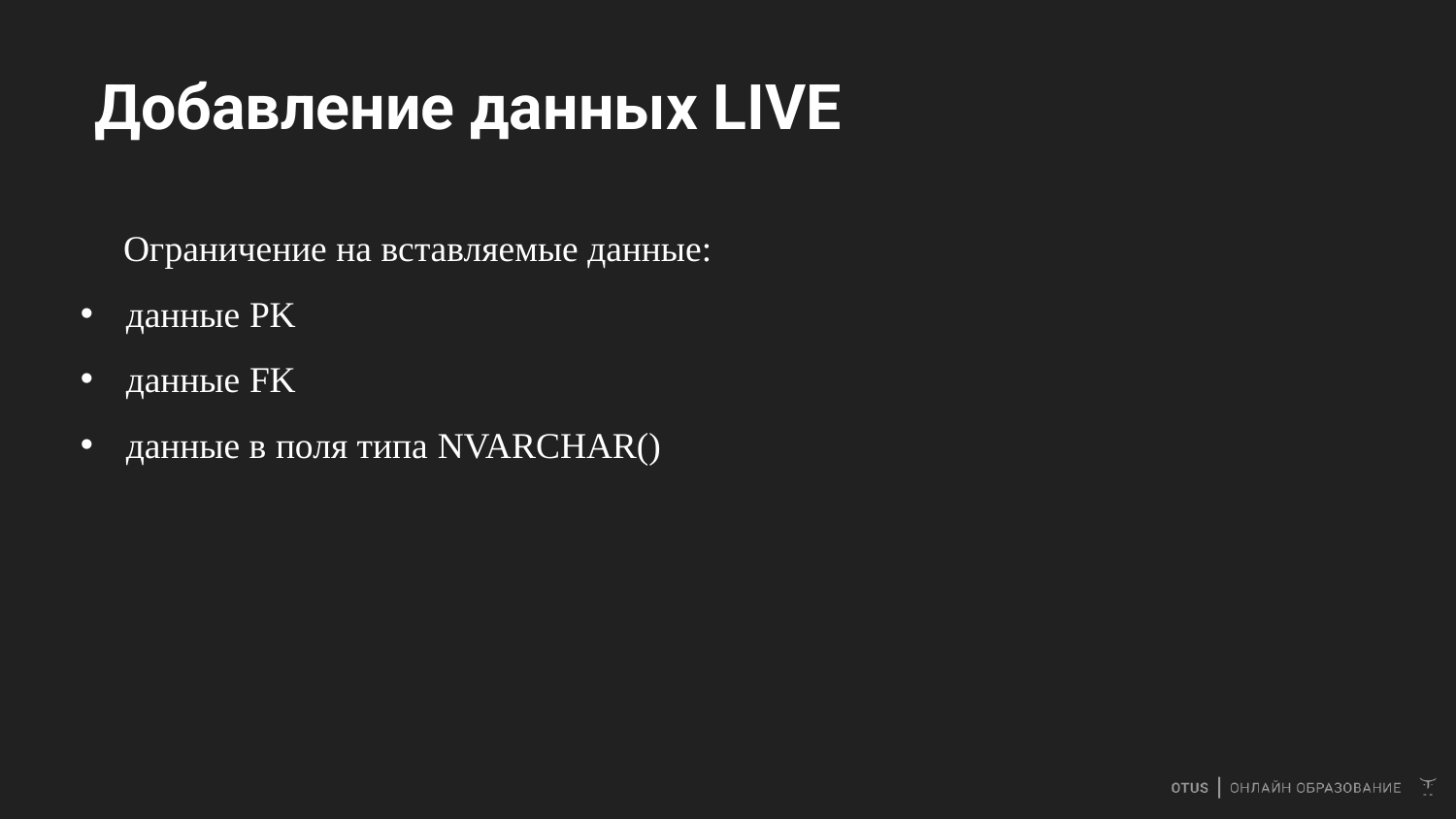

# Добавление данных LIVE
Ограничение на вставляемые данные:
данные PK
данные FK
данные в поля типа NVARCHAR()